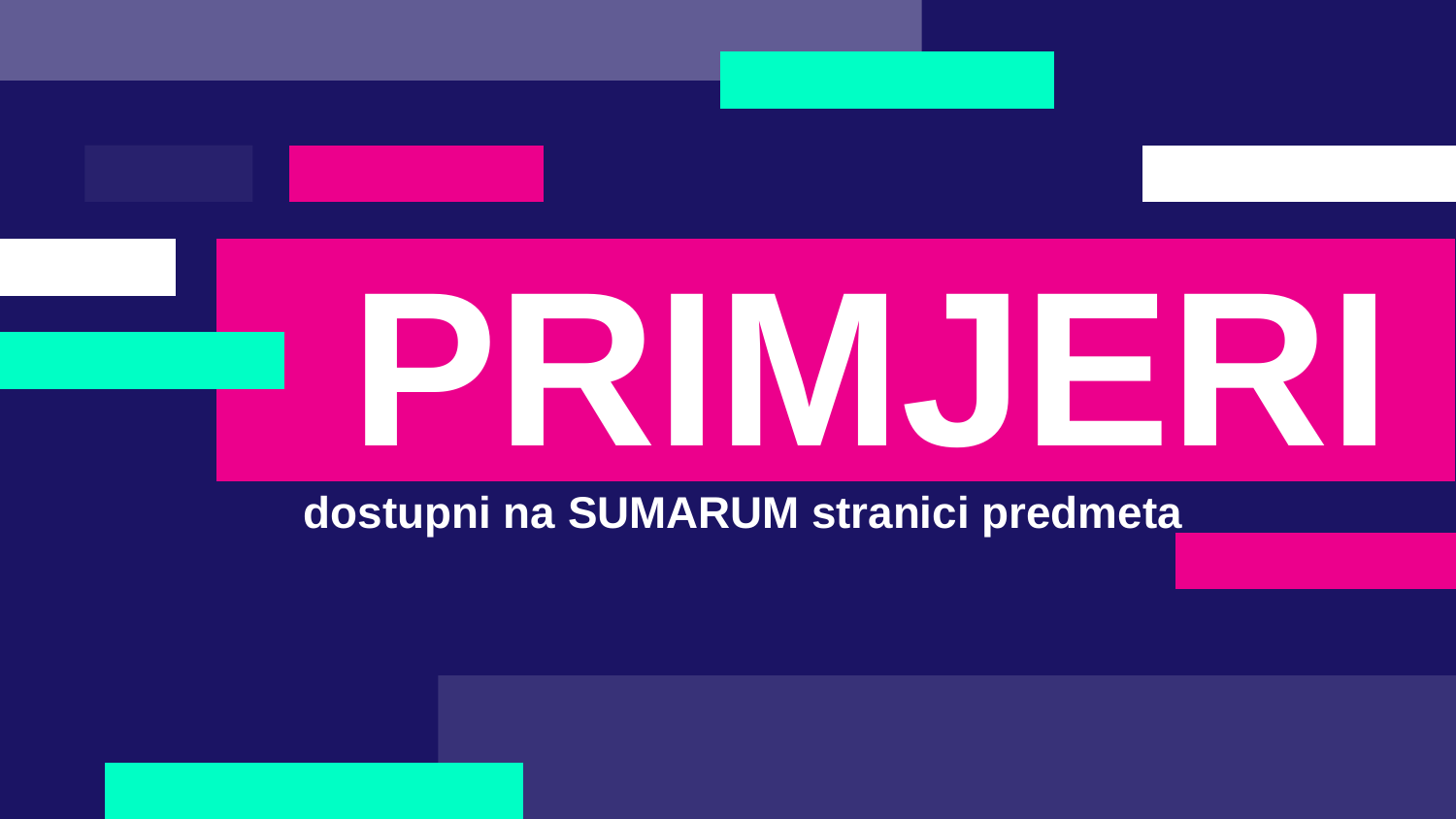

# PRIMJERI
dostupni na SUMARUM stranici predmeta